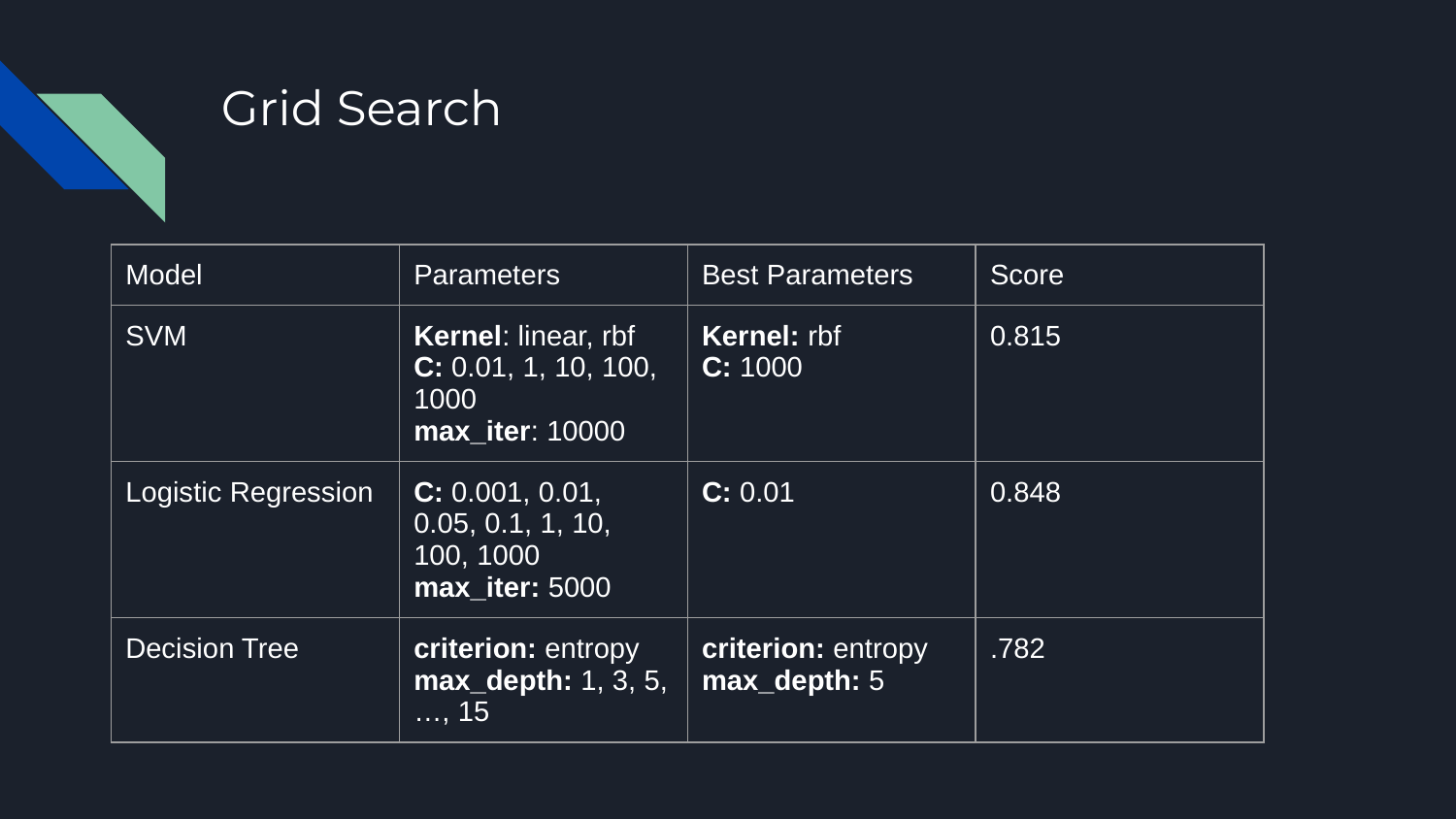

# Grid Search
| Model | Parameters | Best Parameters | Score |
| --- | --- | --- | --- |
| SVM | Kernel: linear, rbf C: 0.01, 1, 10, 100, 1000 max\_iter: 10000 | Kernel: rbf C: 1000 | 0.815 |
| Logistic Regression | C: 0.001, 0.01, 0.05, 0.1, 1, 10, 100, 1000 max\_iter: 5000 | C: 0.01 | 0.848 |
| Decision Tree | criterion: entropy max\_depth: 1, 3, 5, …, 15 | criterion: entropy max\_depth: 5 | .782 |